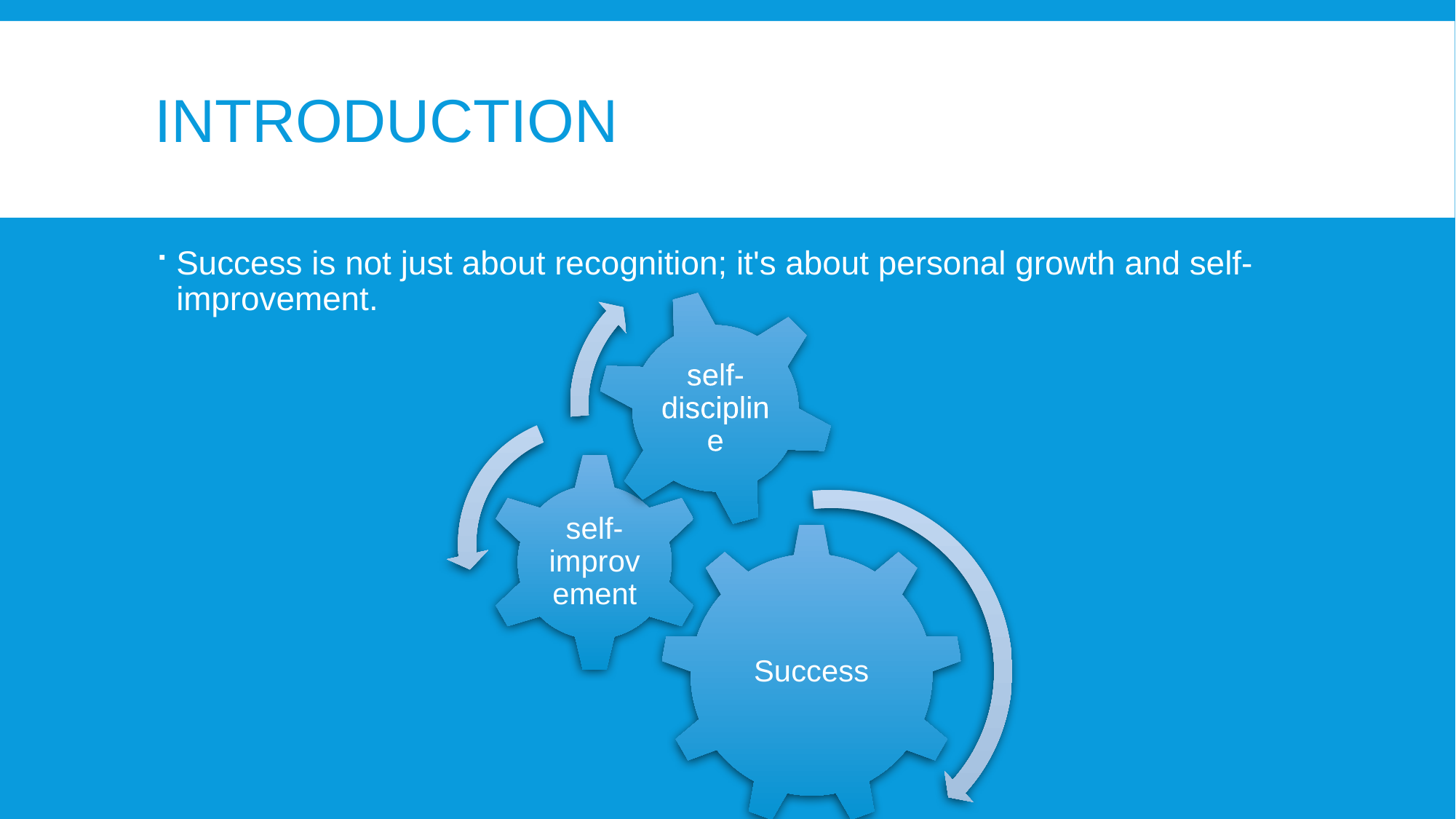

# Introduction
Success is not just about recognition; it's about personal growth and self-improvement.
Success
self-improvement
self-discipline